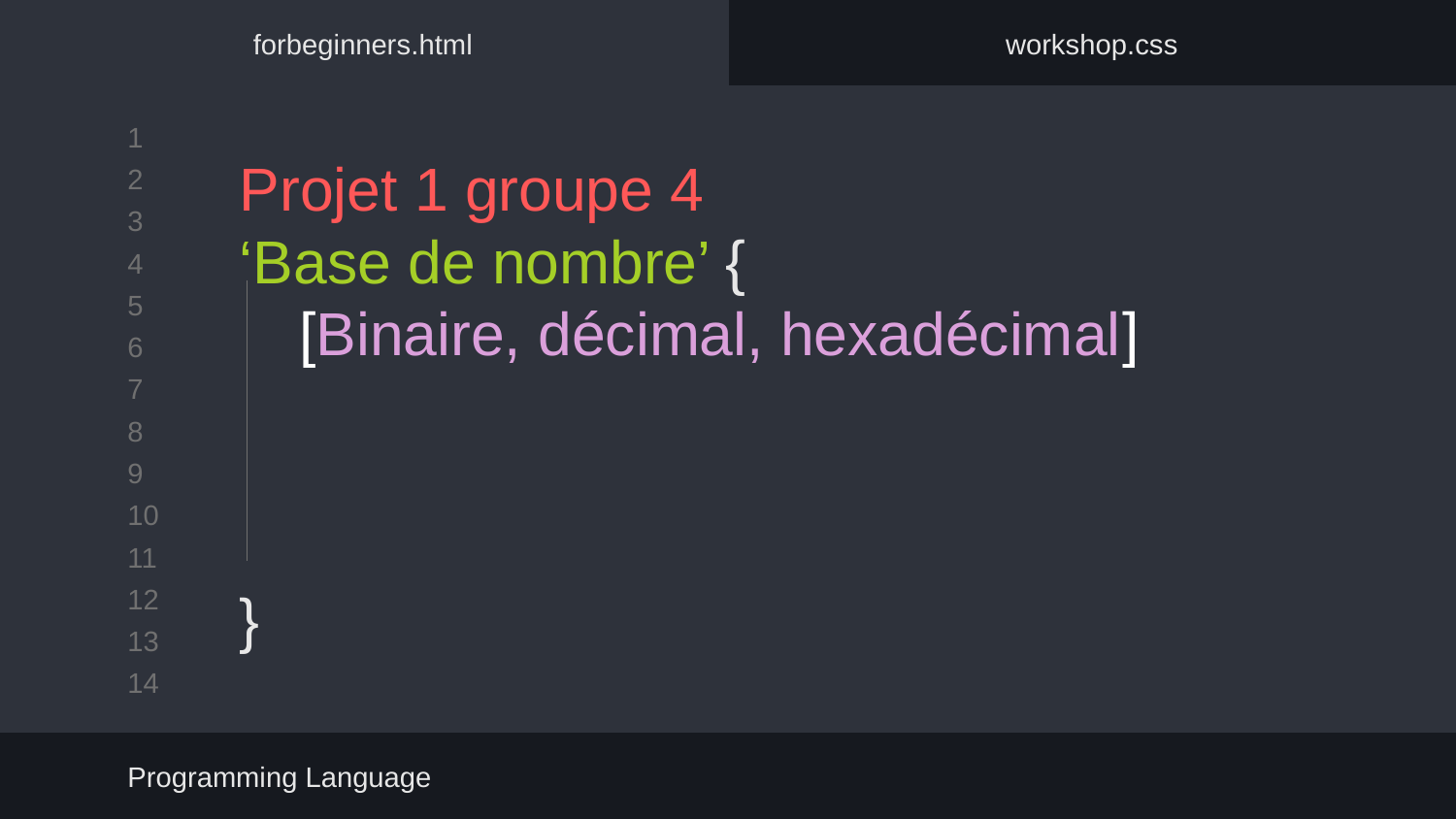

forbeginners.html
workshop.css
# Projet 1 groupe 4
‘Base de nombre’ {
}
[Binaire, décimal, hexadécimal]
Programming Language